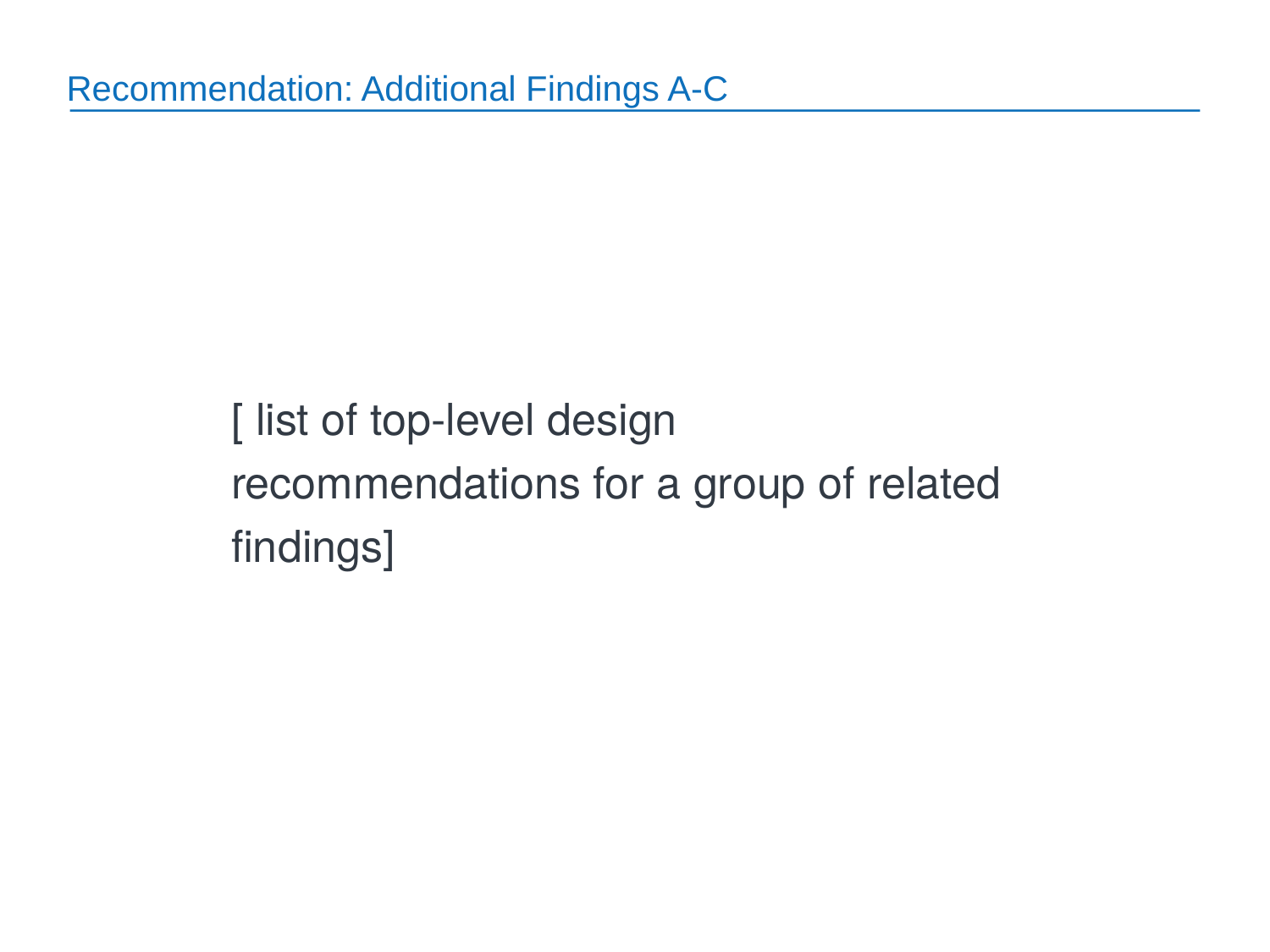

Recommendation: Additional Findings A-C

[ list of top-level design recommendations for a group of related findings]
20